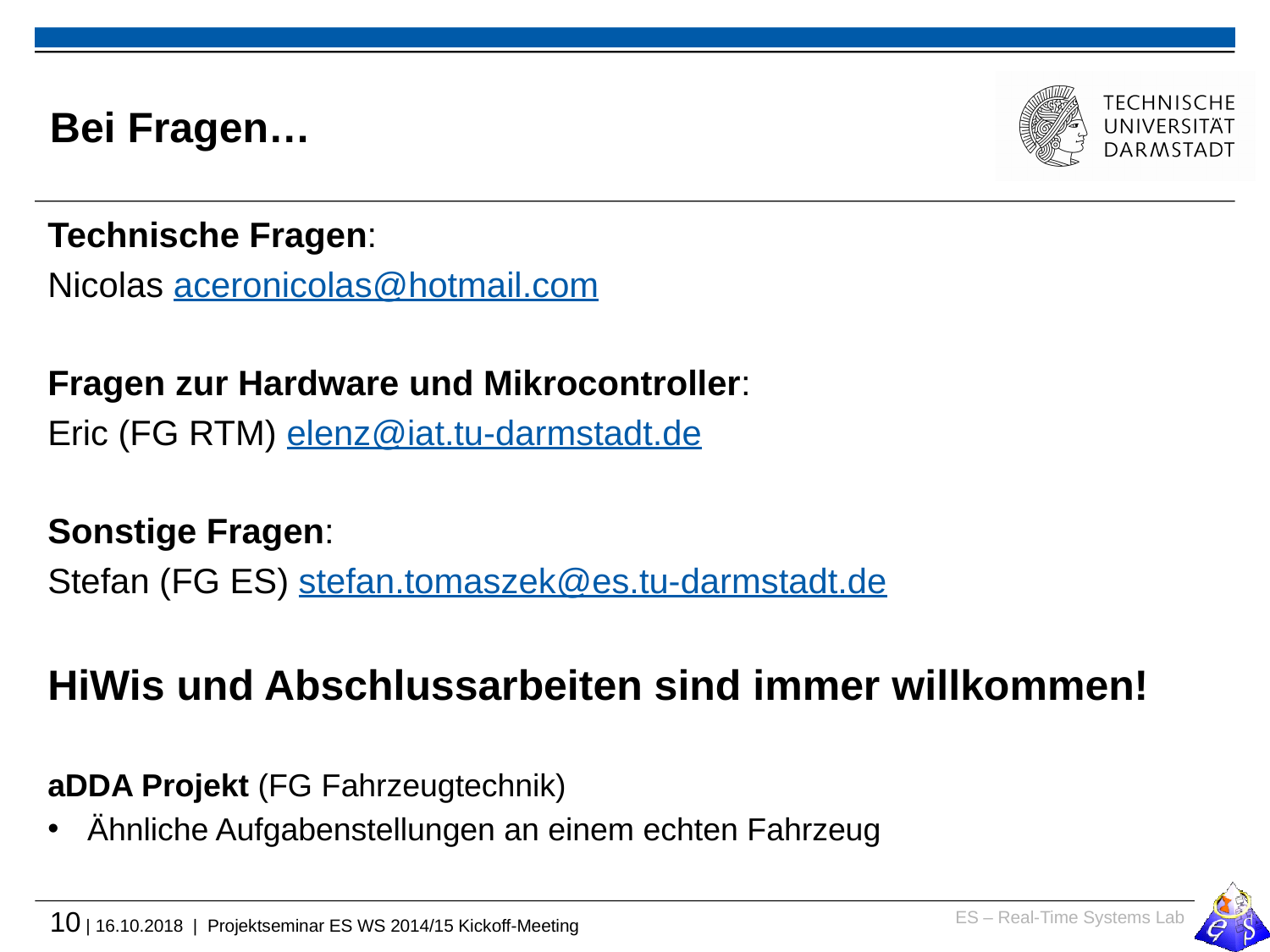

# Bei Fragen…
Technische Fragen:
Nicolas aceronicolas@hotmail.com

Fragen zur Hardware und Mikrocontroller:
Eric (FG RTM) elenz@iat.tu-darmstadt.de

Sonstige Fragen:
Stefan (FG ES) stefan.tomaszek@es.tu-darmstadt.de

HiWis und Abschlussarbeiten sind immer willkommen!

aDDA Projekt (FG Fahrzeugtechnik)
Ähnliche Aufgabenstellungen an einem echten Fahrzeug